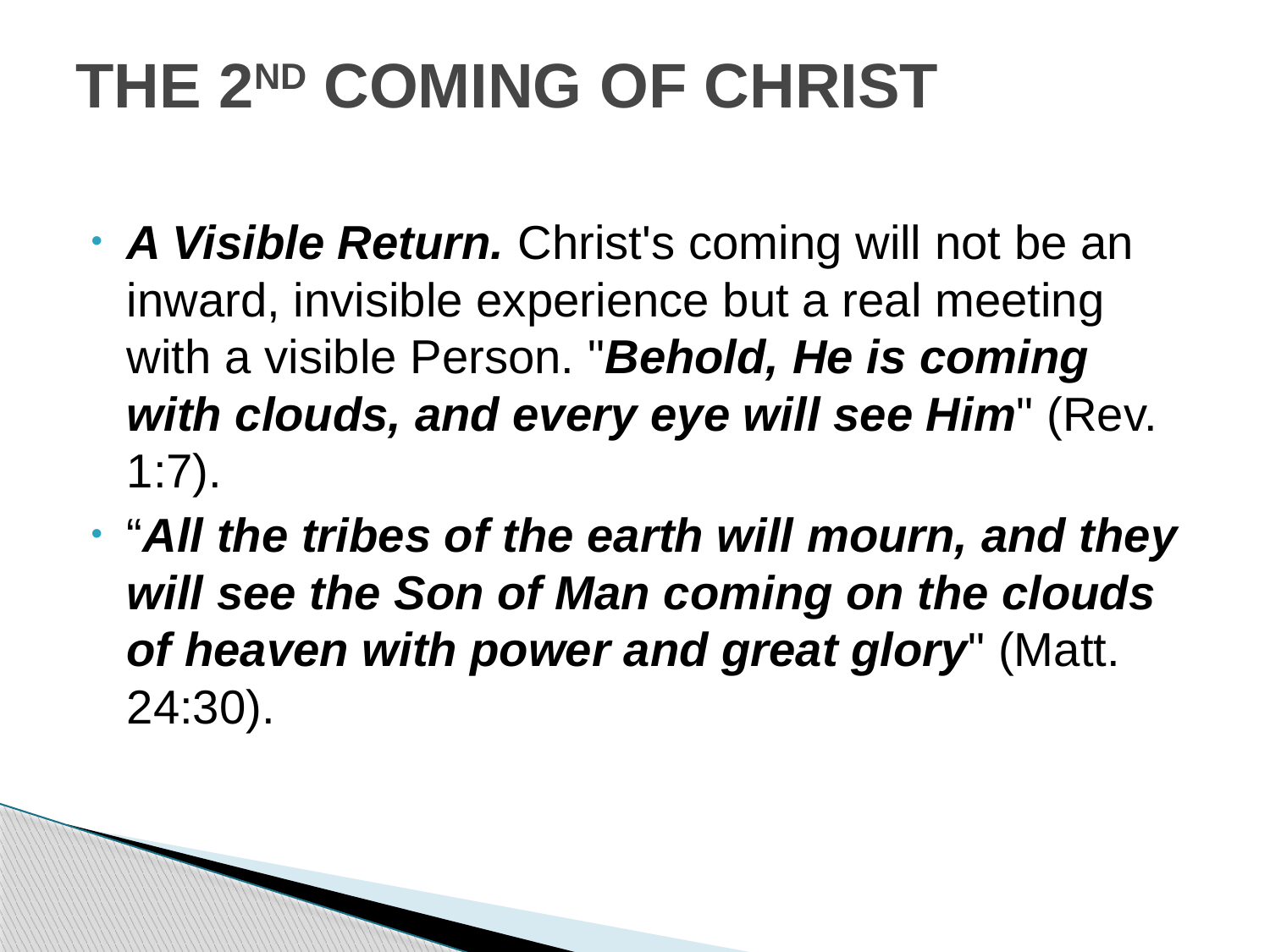

# THE 2ND COMING OF CHRIST
A Visible Return. Christ's coming will not be an inward, invisible experience but a real meeting with a visible Person. "Behold, He is coming with clouds, and every eye will see Him" (Rev. 1:7).
“All the tribes of the earth will mourn, and they will see the Son of Man coming on the clouds of heaven with power and great glory" (Matt. 24:30).